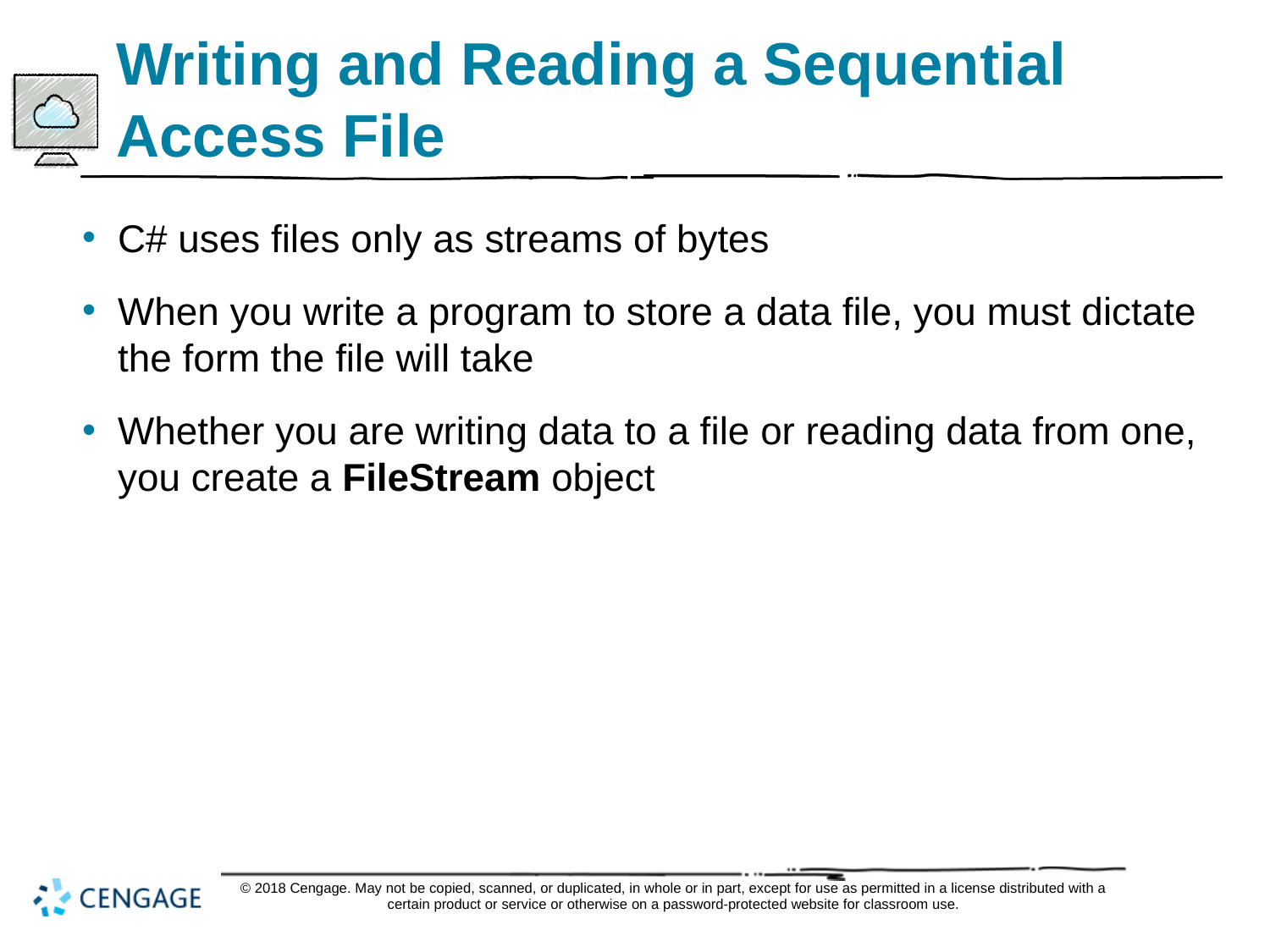

# Writing and Reading a Sequential Access File
C# uses files only as streams of bytes
When you write a program to store a data file, you must dictate the form the file will take
Whether you are writing data to a file or reading data from one, you create a FileStream object
© 2018 Cengage. May not be copied, scanned, or duplicated, in whole or in part, except for use as permitted in a license distributed with a certain product or service or otherwise on a password-protected website for classroom use.